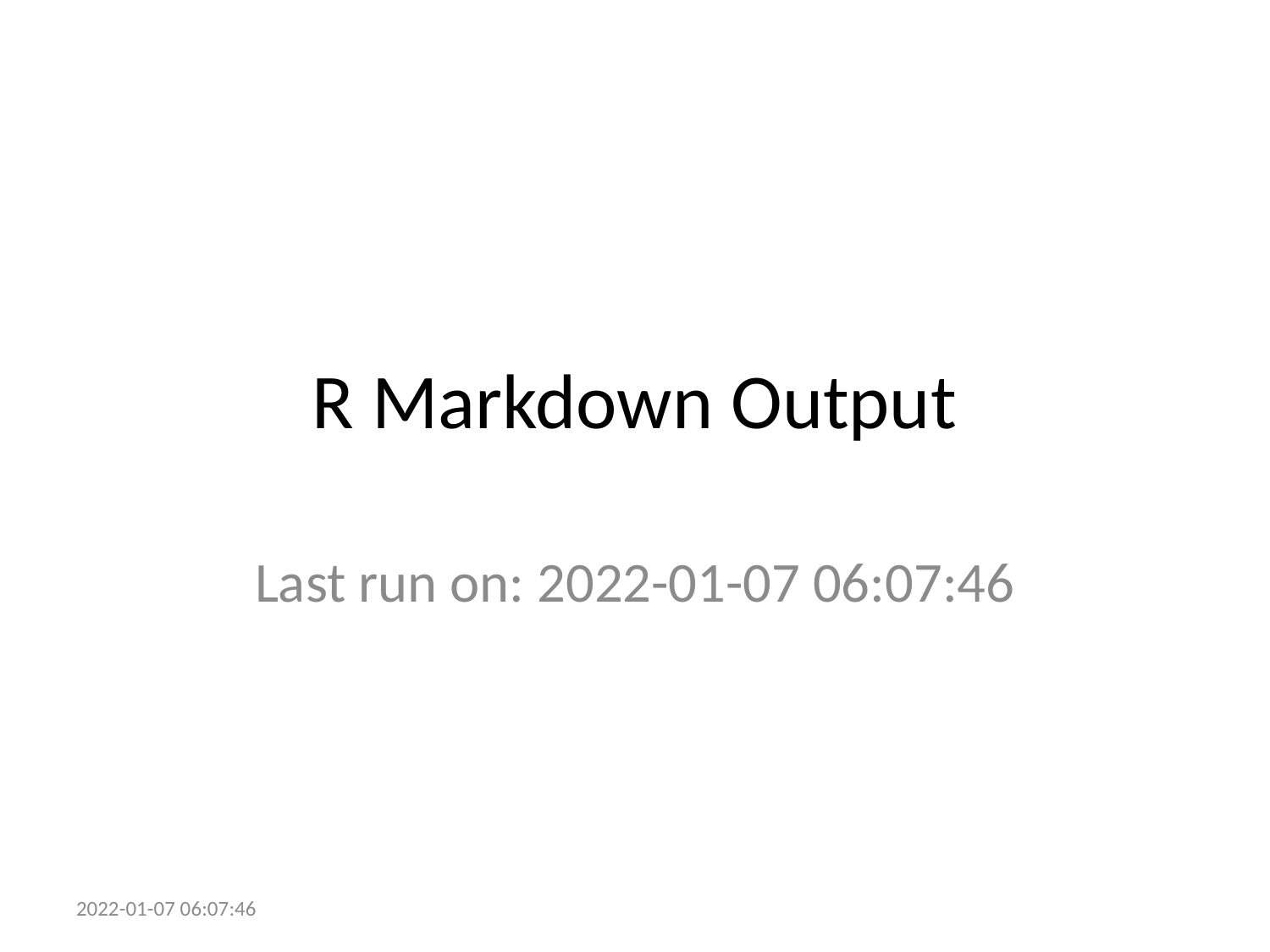

# R Markdown Output
Last run on: 2022-01-07 06:07:46
2022-01-07 06:07:46